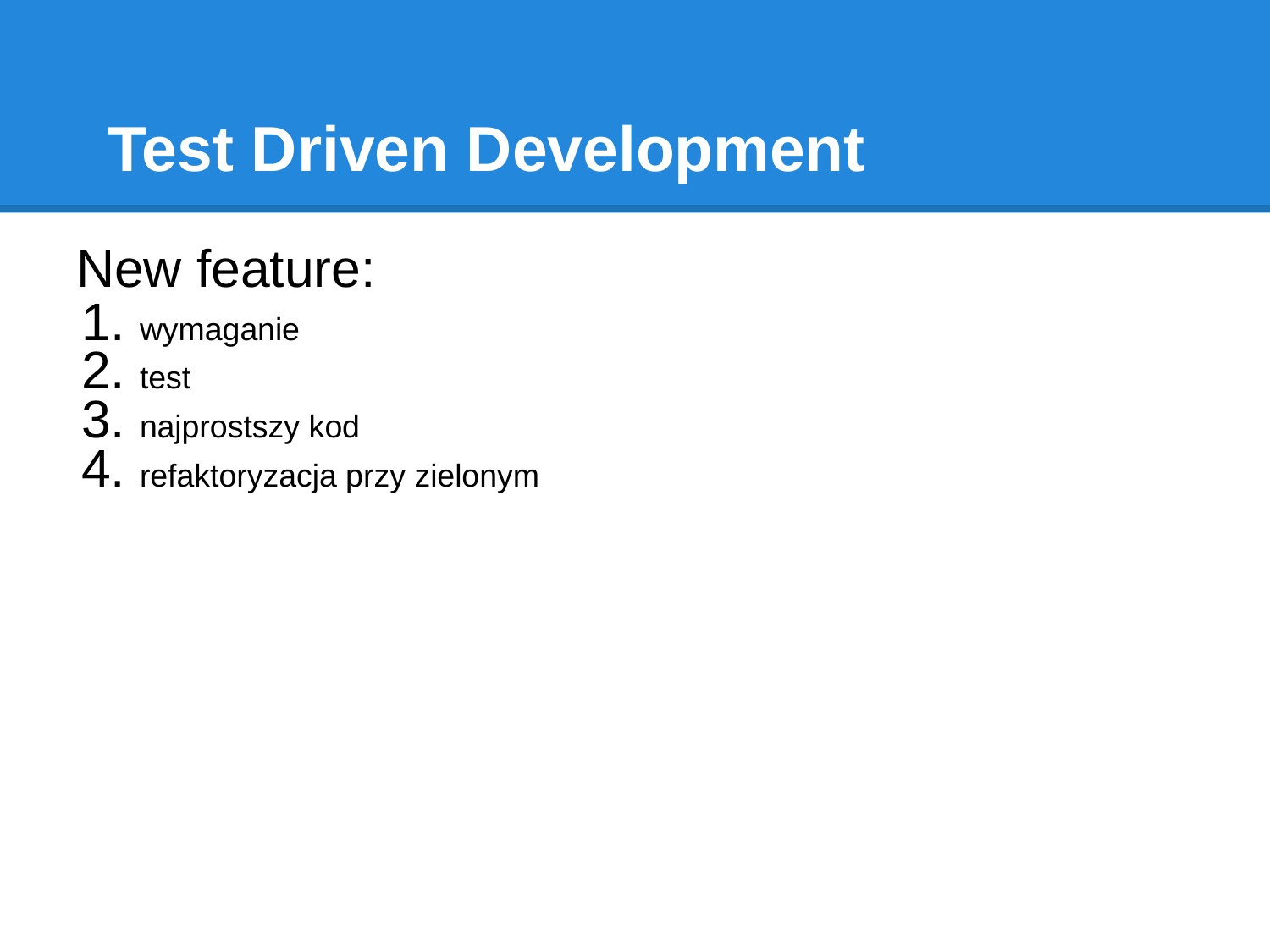

# Test Driven Development
New feature:
wymaganie
test
najprostszy kod
refaktoryzacja przy zielonym